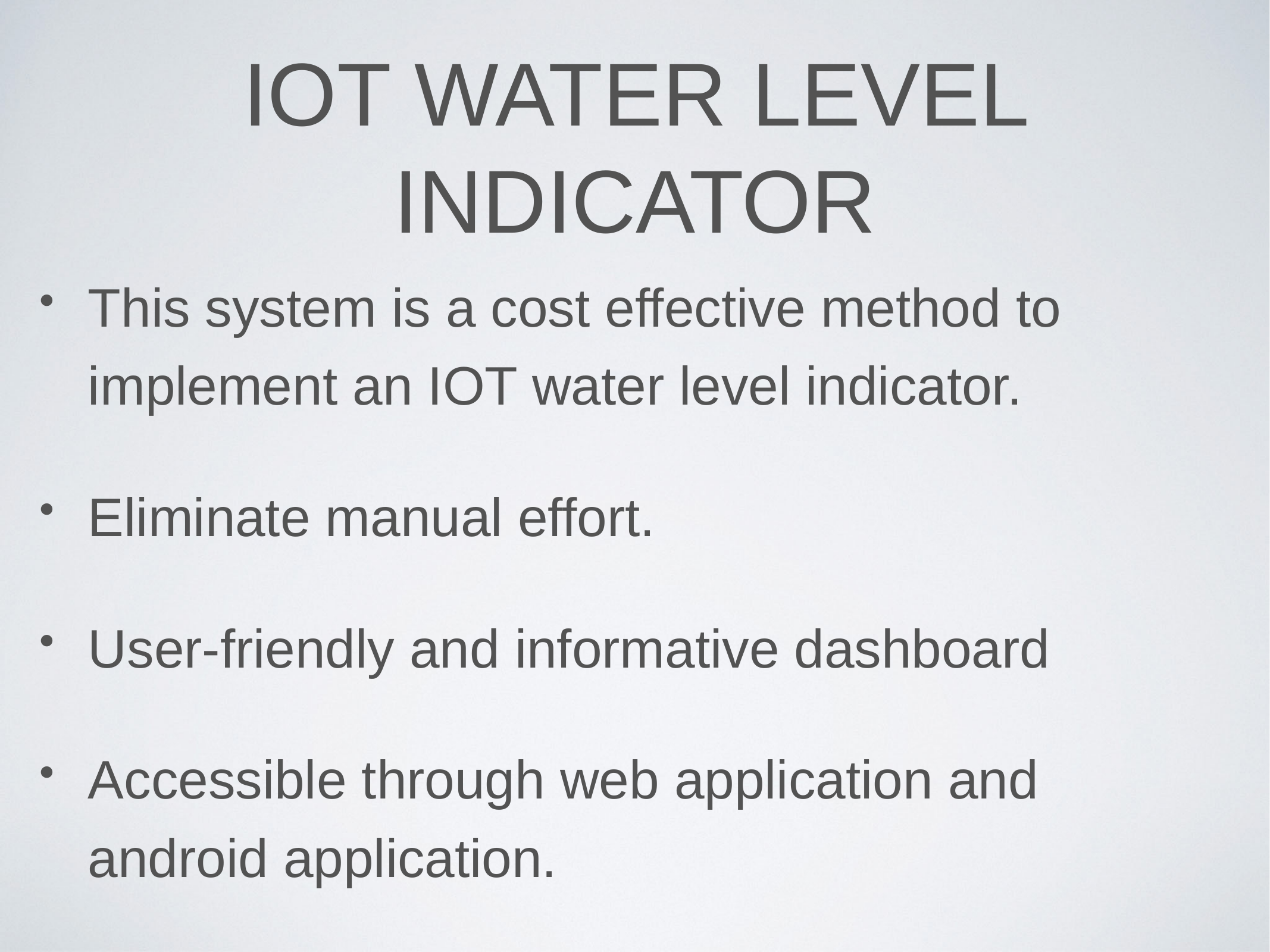

# iot Water level indicator
This system is a cost effective method to implement an IOT water level indicator.
Eliminate manual effort.
User-friendly and informative dashboard
Accessible through web application and android application.